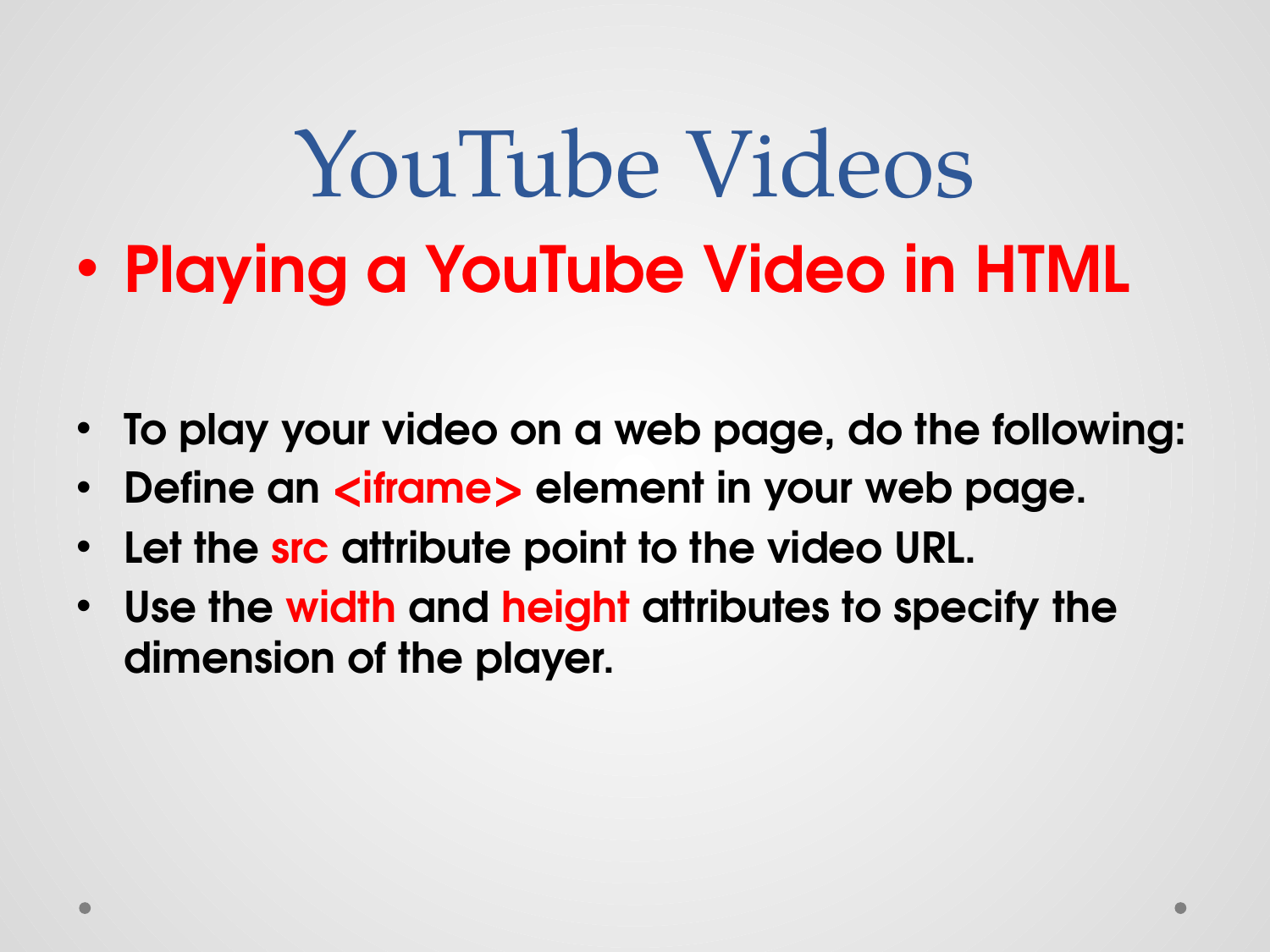

# YouTube Videos
Playing a YouTube Video in HTML

To play your video on a web page, do the following:
Define an <iframe> element in your web page.
Let the src attribute point to the video URL.
Use the width and height attributes to specify the dimension of the player.